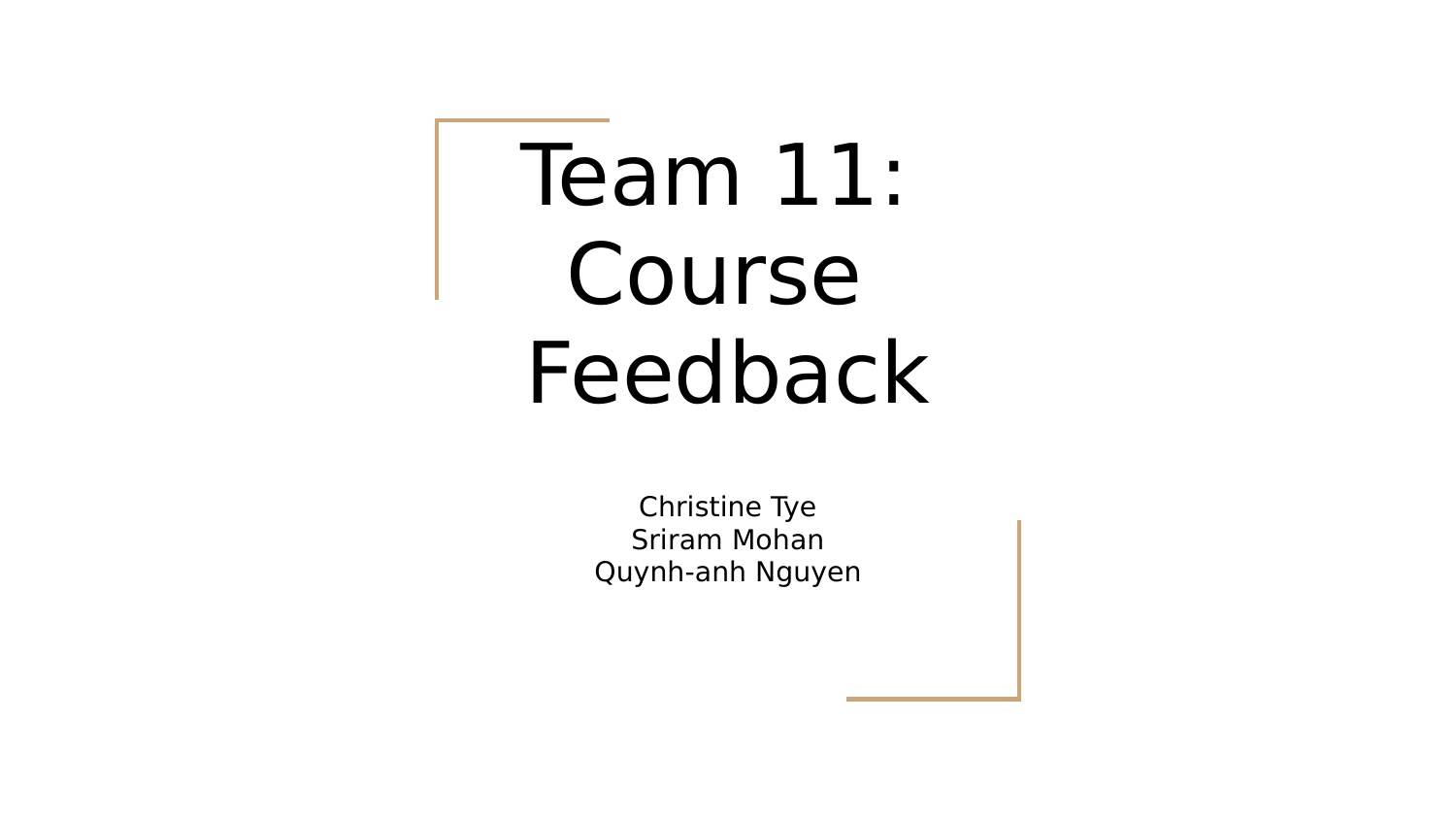

# Team 11:
Course
Feedback
Christine Tye
Sriram Mohan
Quynh-anh Nguyen